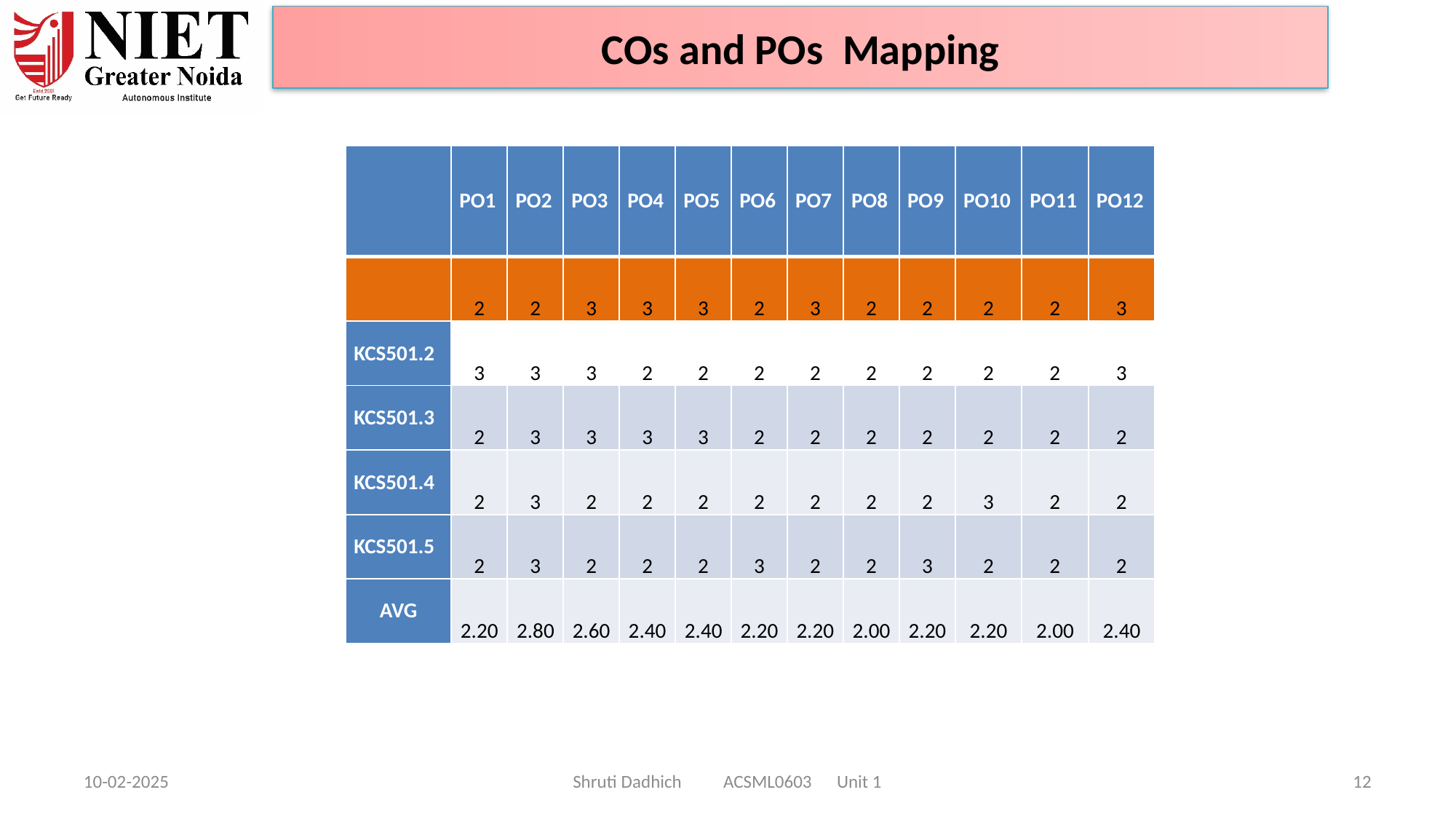

COs and POs  Mapping
|  | PO1 | PO2 | PO3 | PO4 | PO5 | PO6 | PO7 | PO8 | PO9 | PO10 | PO11 | PO12 |
| --- | --- | --- | --- | --- | --- | --- | --- | --- | --- | --- | --- | --- |
|  | 2 | 2 | 3 | 3 | 3 | 2 | 3 | 2 | 2 | 2 | 2 | 3 |
| KCS501.2 | 3 | 3 | 3 | 2 | 2 | 2 | 2 | 2 | 2 | 2 | 2 | 3 |
| KCS501.3 | 2 | 3 | 3 | 3 | 3 | 2 | 2 | 2 | 2 | 2 | 2 | 2 |
| KCS501.4 | 2 | 3 | 2 | 2 | 2 | 2 | 2 | 2 | 2 | 3 | 2 | 2 |
| KCS501.5 | 2 | 3 | 2 | 2 | 2 | 3 | 2 | 2 | 3 | 2 | 2 | 2 |
| AVG | 2.20 | 2.80 | 2.60 | 2.40 | 2.40 | 2.20 | 2.20 | 2.00 | 2.20 | 2.20 | 2.00 | 2.40 |
10-02-2025
Shruti Dadhich          ACSML0603      Unit 1
12